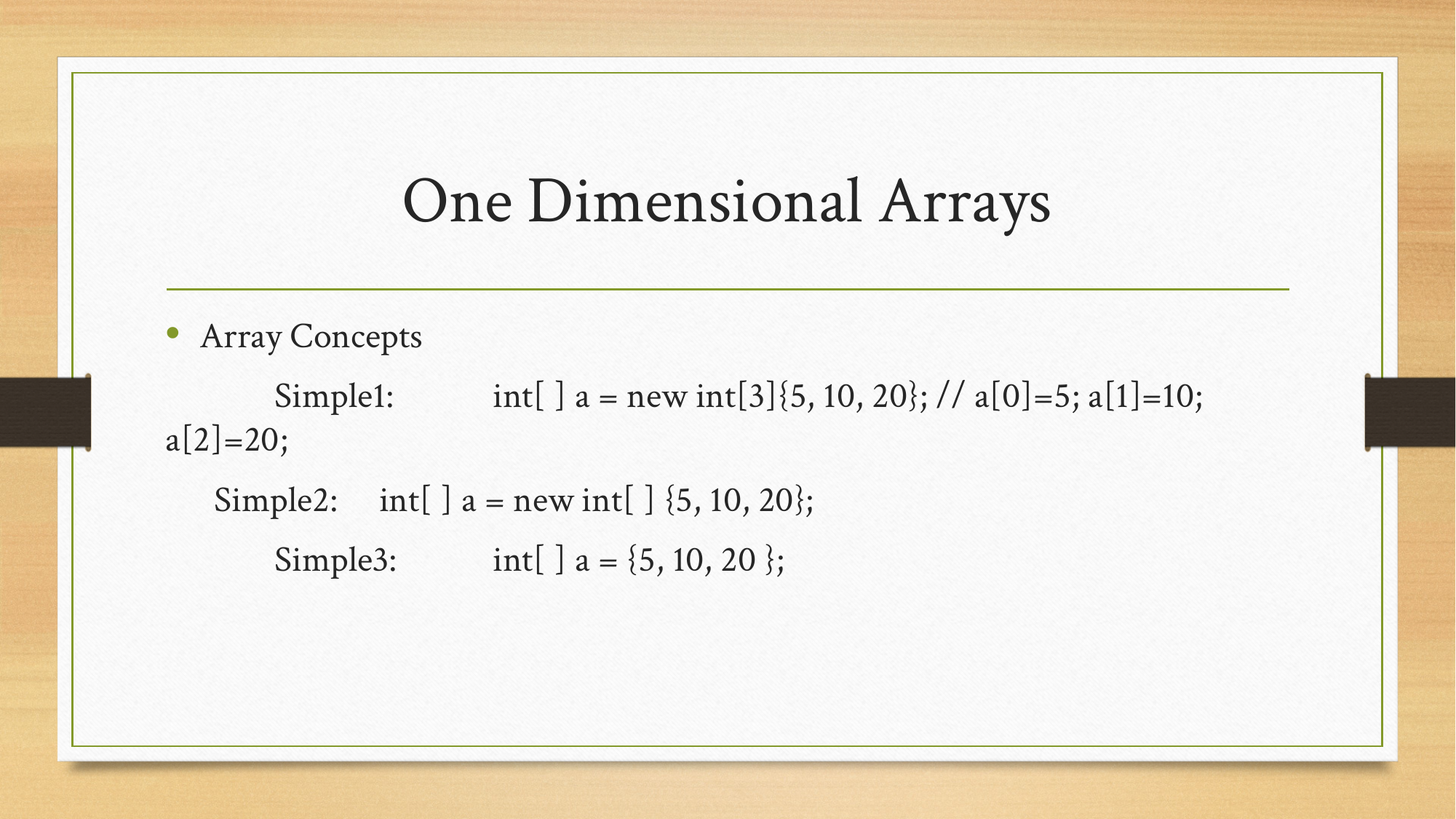

# One Dimensional Arrays
Array Concepts
	Simple1: 	int[ ] a = new int[3]{5, 10, 20}; // a[0]=5; a[1]=10; a[2]=20;
      Simple2:     int[ ] a = new int[ ] {5, 10, 20};
	Simple3:	int[ ] a = {5, 10, 20 };